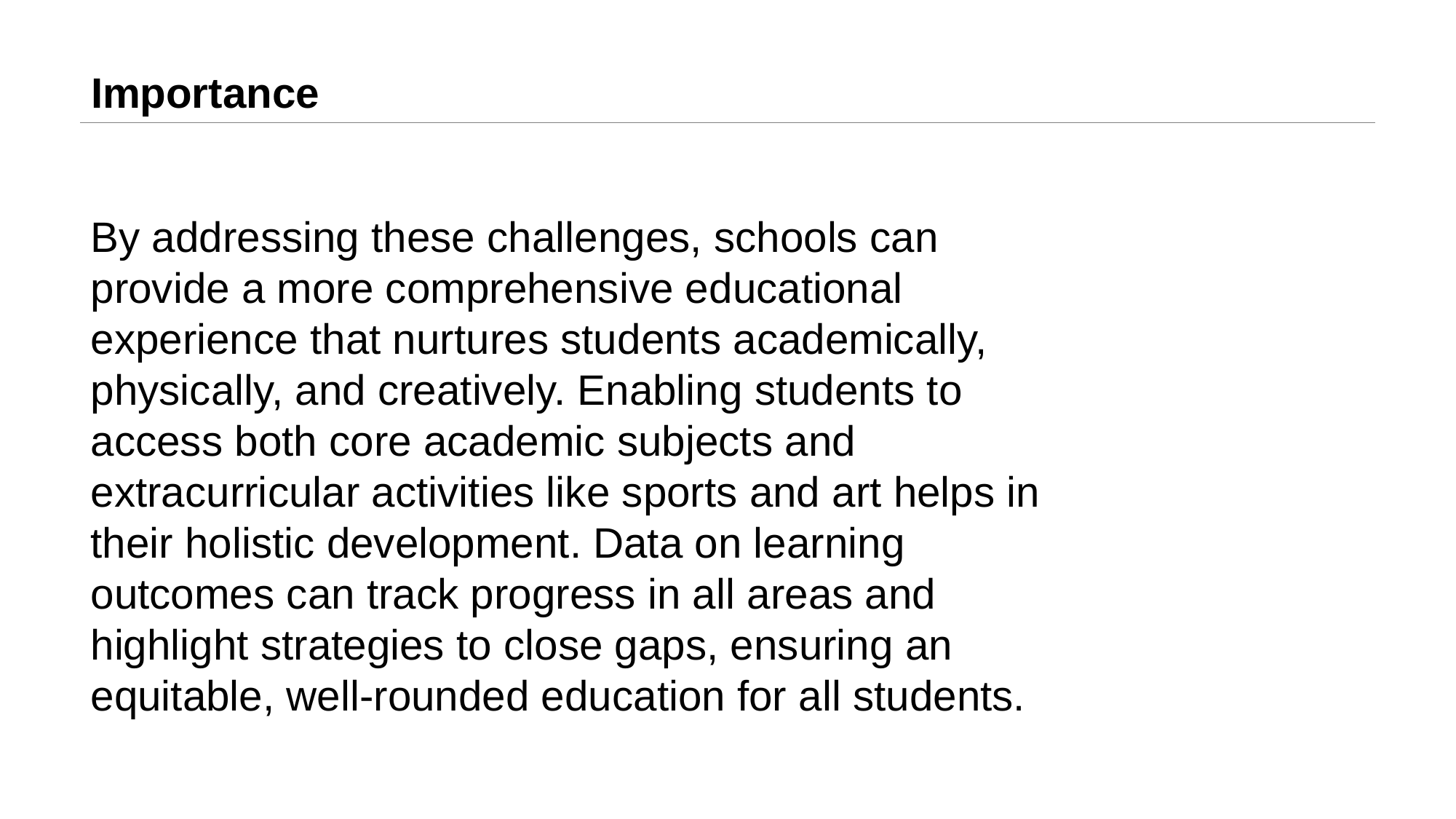

# Importance

By addressing these challenges, schools can provide a more comprehensive educational experience that nurtures students academically, physically, and creatively. Enabling students to access both core academic subjects and extracurricular activities like sports and art helps in their holistic development. Data on learning outcomes can track progress in all areas and highlight strategies to close gaps, ensuring an equitable, well-rounded education for all students.

7